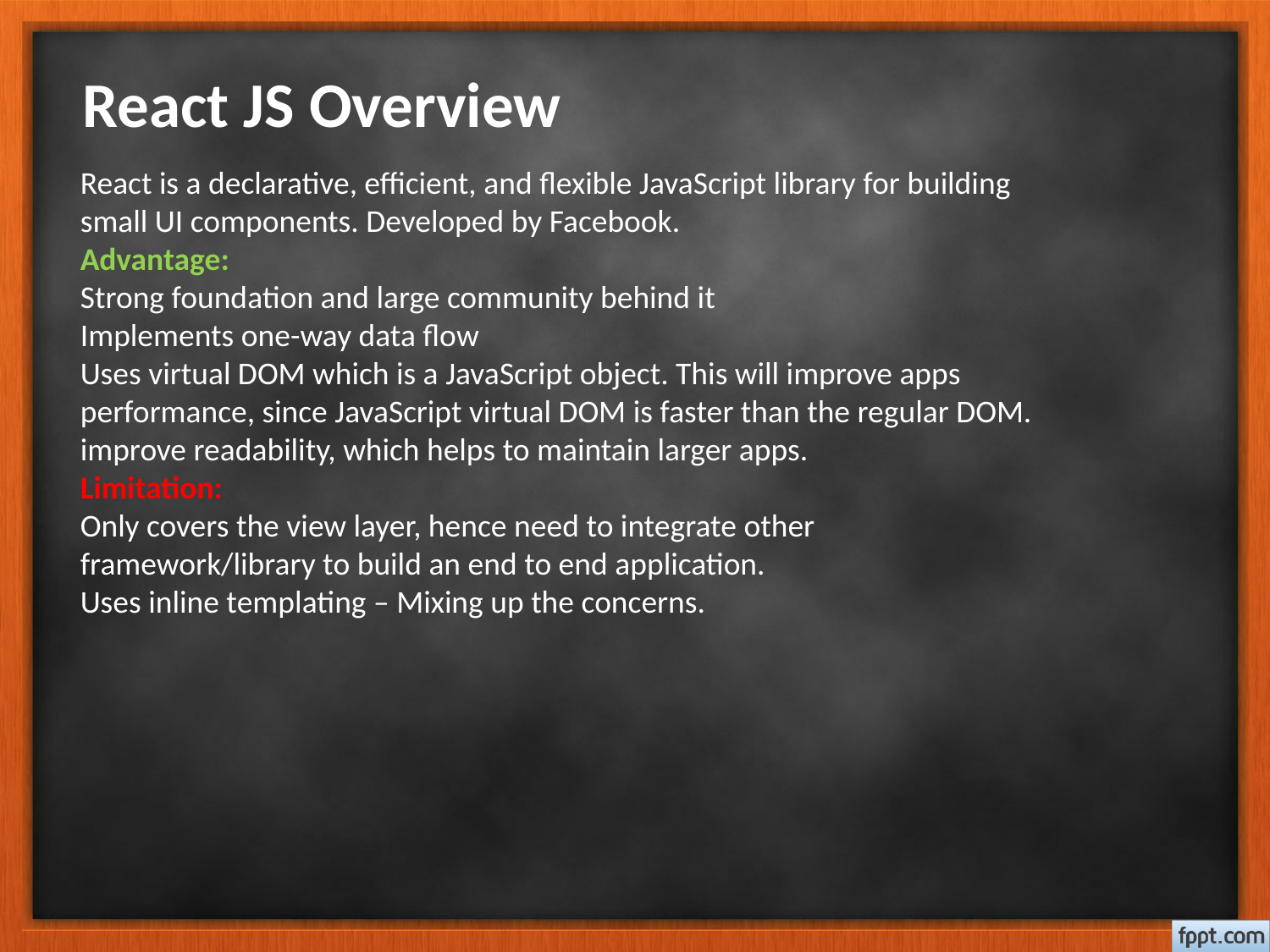

React JS Overview

React is a declarative, efficient, and flexible JavaScript library for building small UI components. Developed by Facebook.
Advantage:
Strong foundation and large community behind it
Implements one-way data flow
Uses virtual DOM which is a JavaScript object. This will improve apps performance, since JavaScript virtual DOM is faster than the regular DOM.
improve readability, which helps to maintain larger apps.
Limitation:
Only covers the view layer, hence need to integrate other framework/library to build an end to end application.
Uses inline templating – Mixing up the concerns.